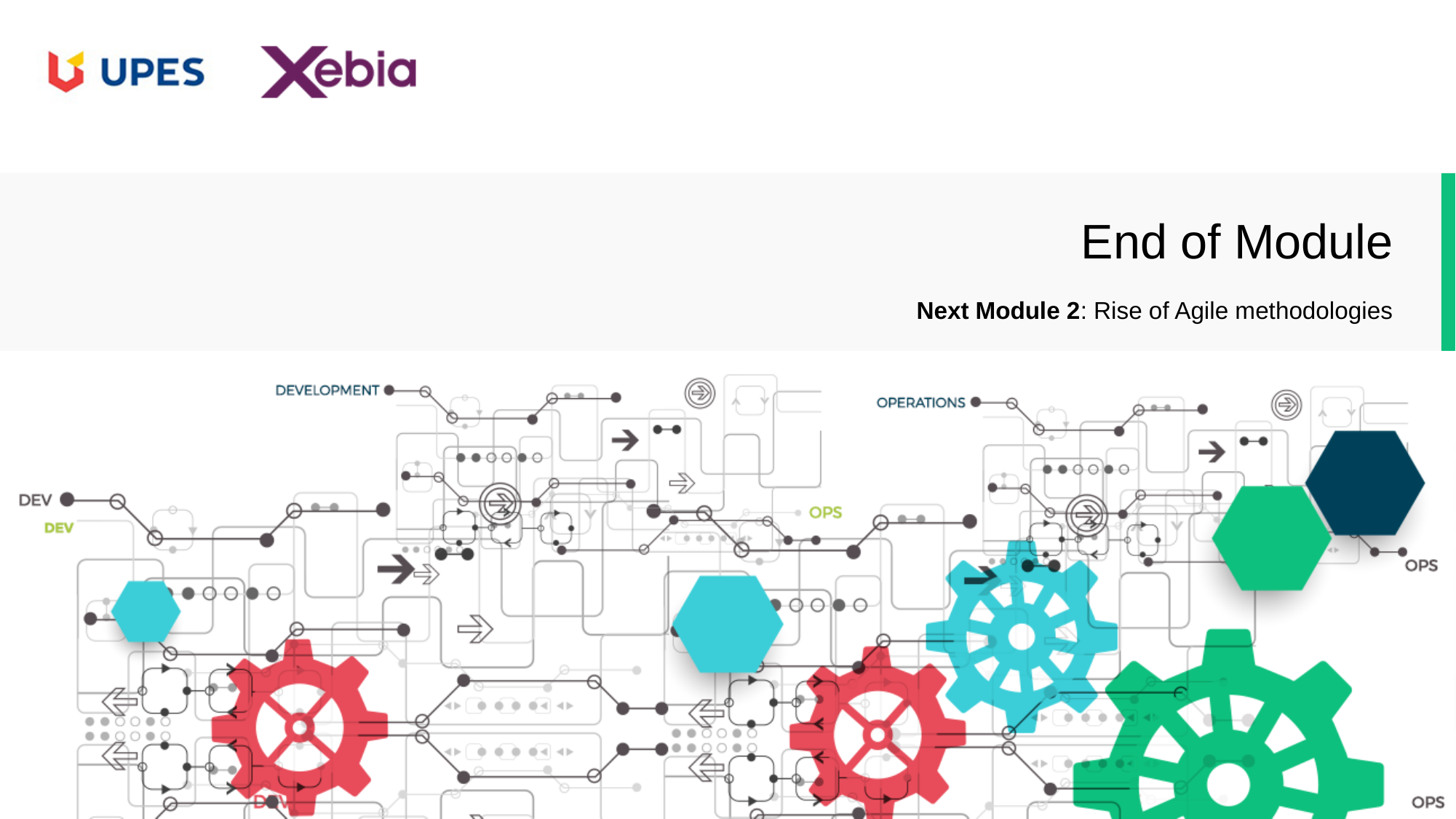

Next Module 2: Rise of Agile methodologies